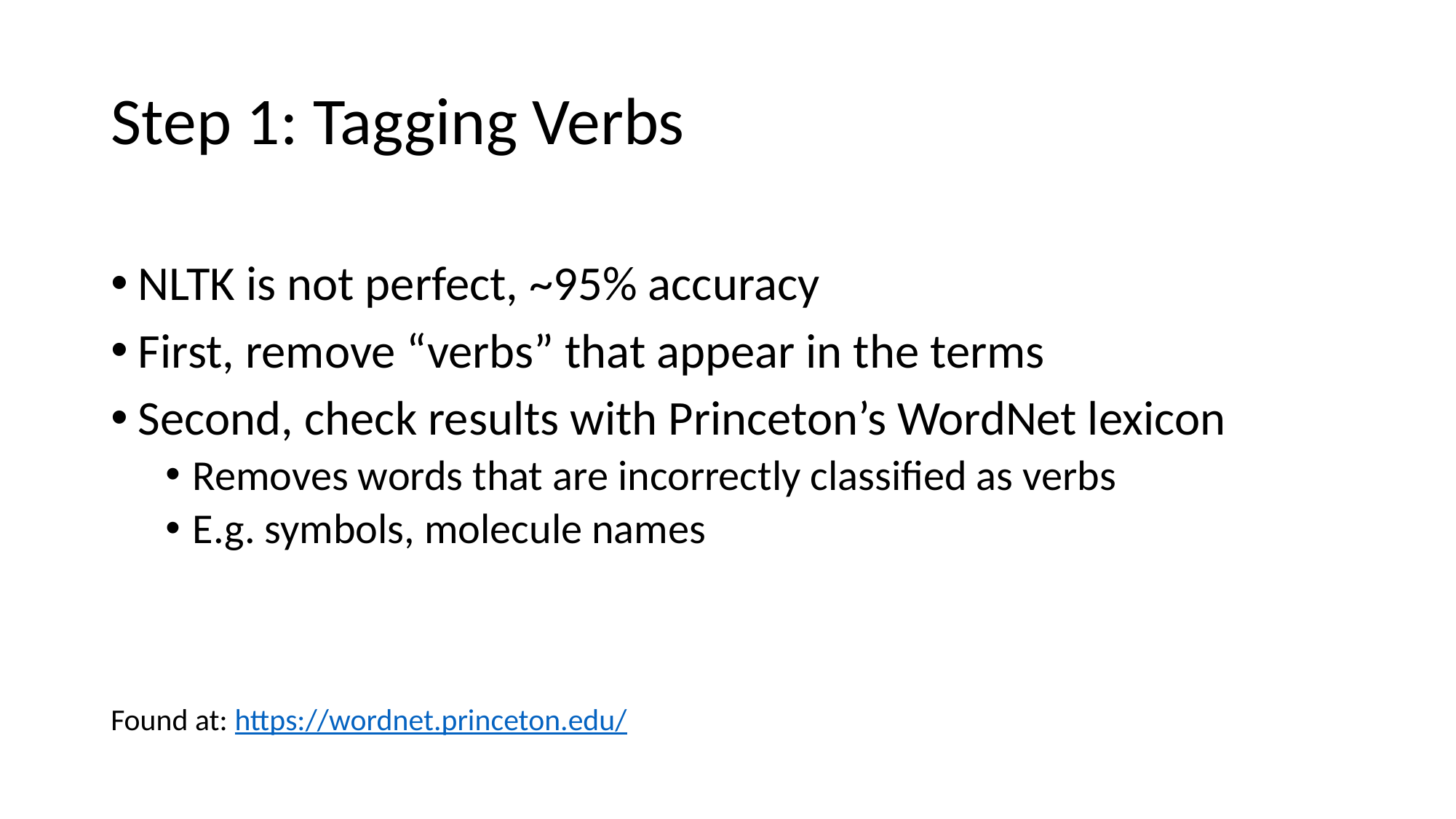

# Step 1: Tagging Verbs
NLTK is not perfect, ~95% accuracy
First, remove “verbs” that appear in the terms
Second, check results with Princeton’s WordNet lexicon
Removes words that are incorrectly classified as verbs
E.g. symbols, molecule names

Found at: https://wordnet.princeton.edu/